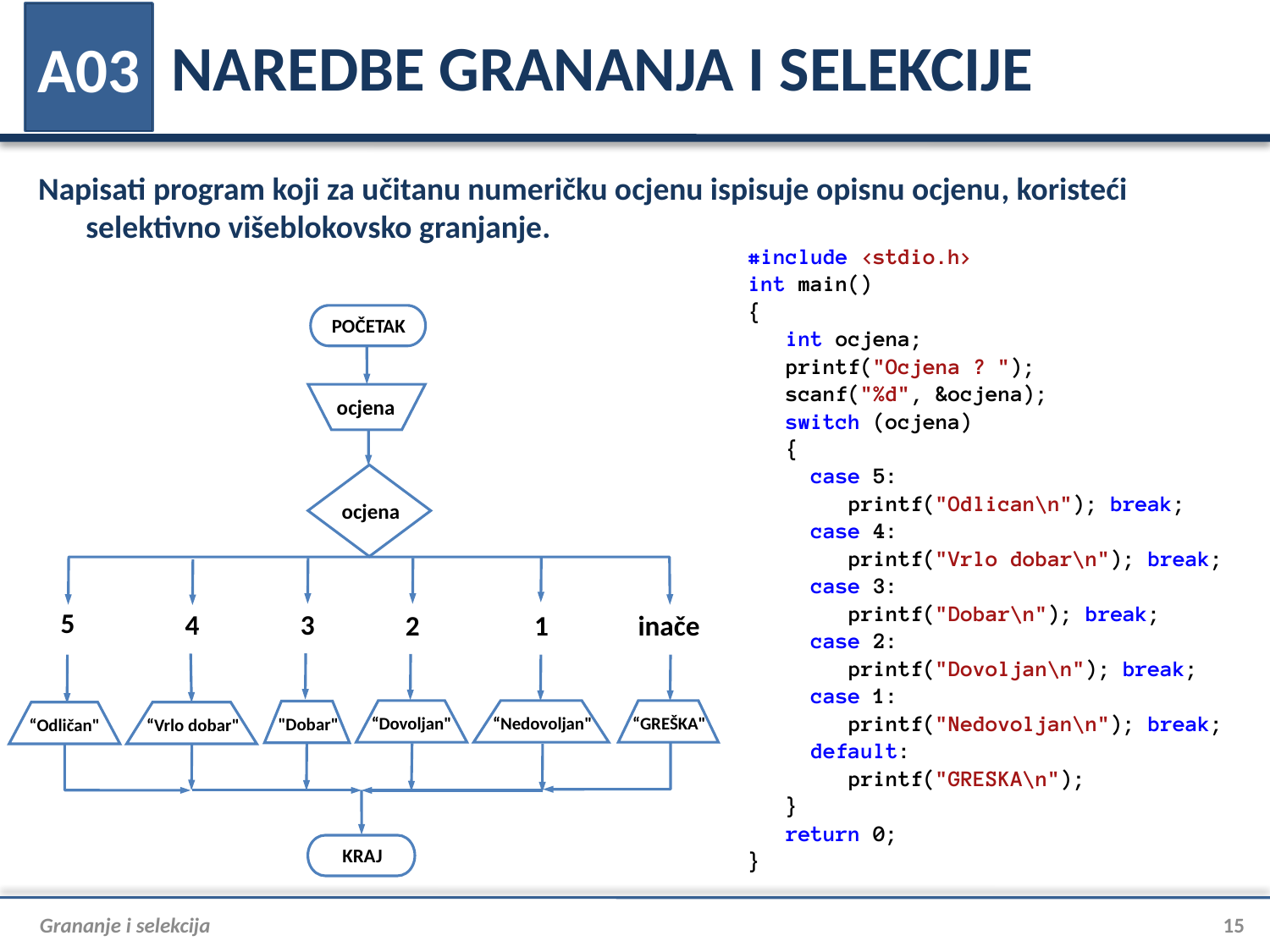

# NAREDBE GRANANJA I SELEKCIJE
A03
Napisati program koji za učitanu numeričku ocjenu ispisuje opisnu ocjenu, koristeći selektivno višeblokovsko granjanje.
#include <stdio.h>
int main()
{
   int ocjena;
   printf("Ocjena ? ");
   scanf("%d", &ocjena);
   switch (ocjena)
   {
     case 5:
        printf("Odlican\n"); break;
     case 4:
        printf("Vrlo dobar\n"); break;
     case 3:
        printf("Dobar\n"); break;
     case 2:
        printf("Dovoljan\n"); break;
     case 1:
        printf("Nedovoljan\n"); break;
     default:
        printf("GRESKA\n");
   }
   return 0;
}

POČETAK

ocjena

ocjena

1
5
4
inače

3
2

KRAJ
“Dovoljan"
“Nedovoljan"
“GREŠKA"
"Dobar"
“Odličan"
“Vrlo dobar"

15
Grananje i selekcija